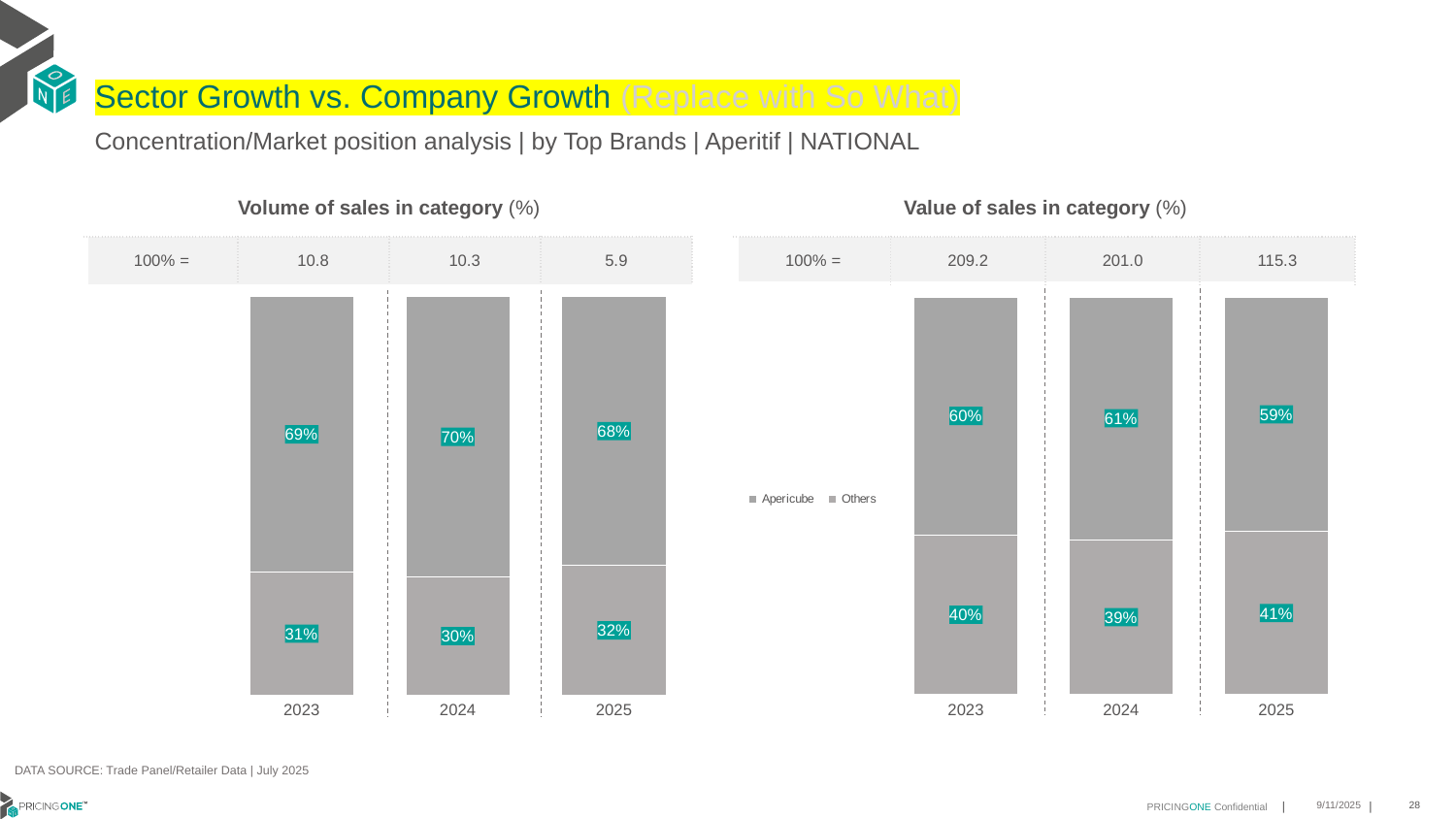

# Sector Growth vs. Company Growth (Replace with So What)
Concentration/Market position analysis | by Top Brands | Aperitif | NATIONAL
| Volume of sales in category (%) |  |  |  |
| --- | --- | --- | --- |
| 100% = | 10.8 | 10.3 | 5.9 |
| Value of sales in category (%) |  |  |  |
| --- | --- | --- | --- |
| 100% = | 209.2 | 201.0 | 115.3 |

### Chart

| Category | Others | Apericube |
|---|---|---|
| 2023 | 0.3077892917845919 | 0.6922107082154081 |
| 2024 | 0.29595684190360066 | 0.7040431580963993 |
| 2025 | 0.324524505221039 | 0.6754754947789611 |

### Chart

| Category | Others | Apericube |
|---|---|---|
| 2023 | 0.4018114291753175 | 0.5981885708246826 |
| 2024 | 0.38978636255669286 | 0.6102136374433071 |
| 2025 | 0.40996124066445544 | 0.5900387593355446 |
DATA SOURCE: Trade Panel/Retailer Data | July 2025

9/11/2025
28